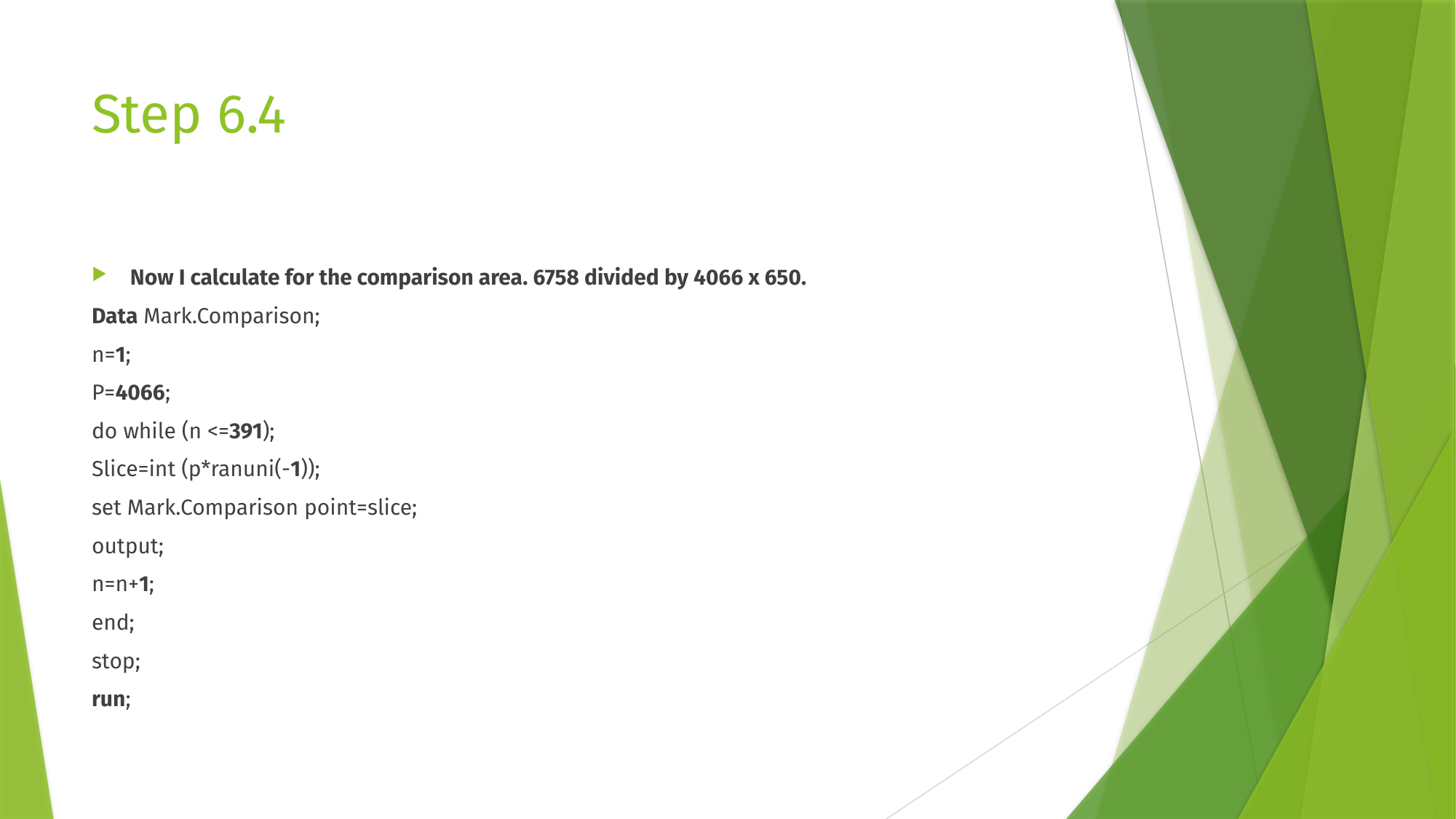

# Step 6.4
Now I calculate for the comparison area. 6758 divided by 4066 x 650.
Data Mark.Comparison;
n=1;
P=4066;
do while (n <=391);
Slice=int (p*ranuni(-1));
set Mark.Comparison point=slice;
output;
n=n+1;
end;
stop;
run;